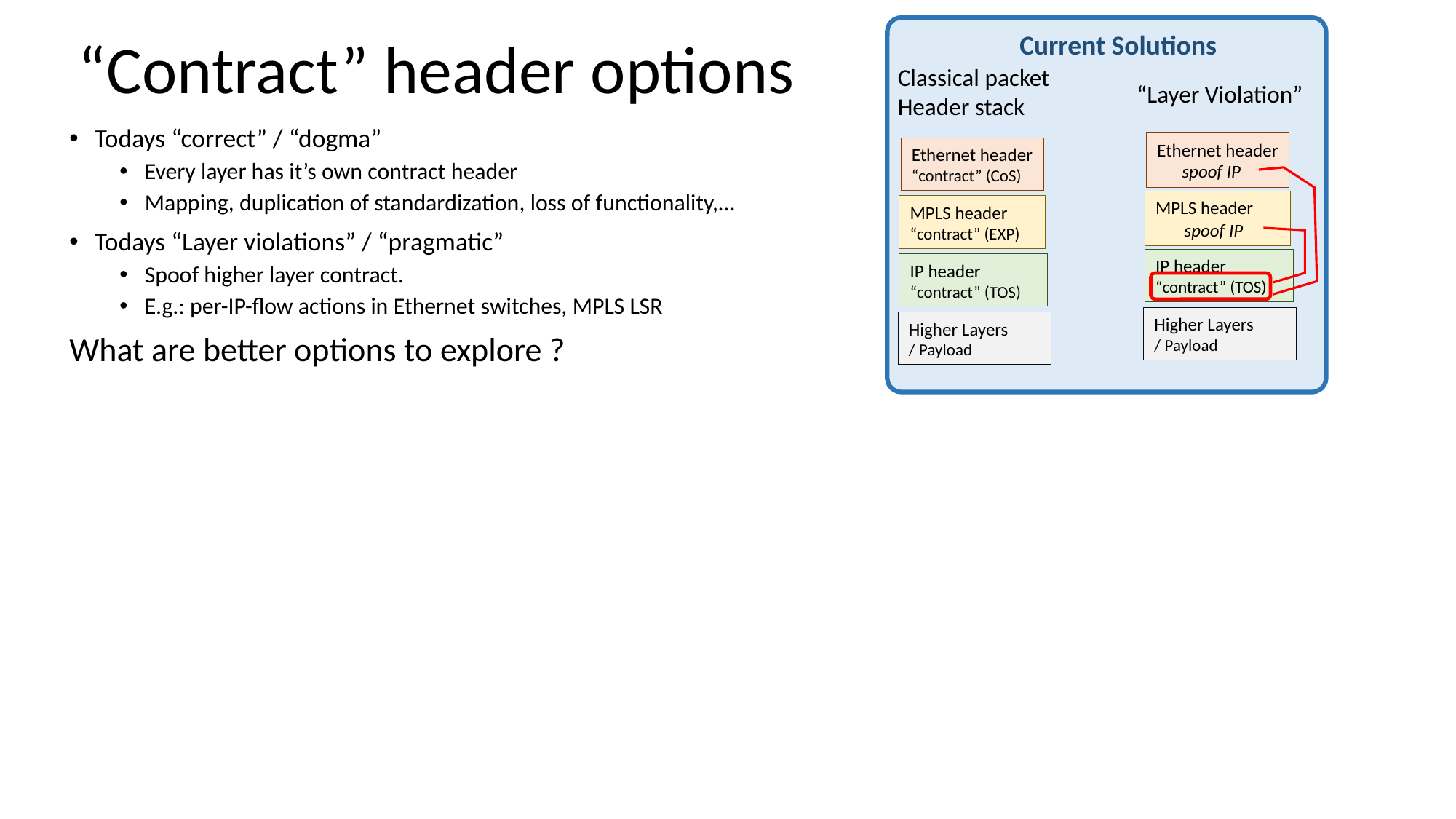

# “Contract” header options

Current Solutions
Classical packet
Header stack
Ethernet header
“contract” (CoS)
MPLS header
“contract” (EXP)
IP header
“contract” (TOS)
Higher Layers
/ Payload
“Layer Violation”
Ethernet header

MPLS header

IP header
“contract” (TOS)
Higher Layers
/ Payload
Todays “correct” / “dogma”
Every layer has it’s own contract header
Mapping, duplication of standardization, loss of functionality,…
Todays “Layer violations” / “pragmatic”
Spoof higher layer contract.
E.g.: per-IP-flow actions in Ethernet switches, MPLS LSR
What are better options to explore ?
spoof IP

spoof IP